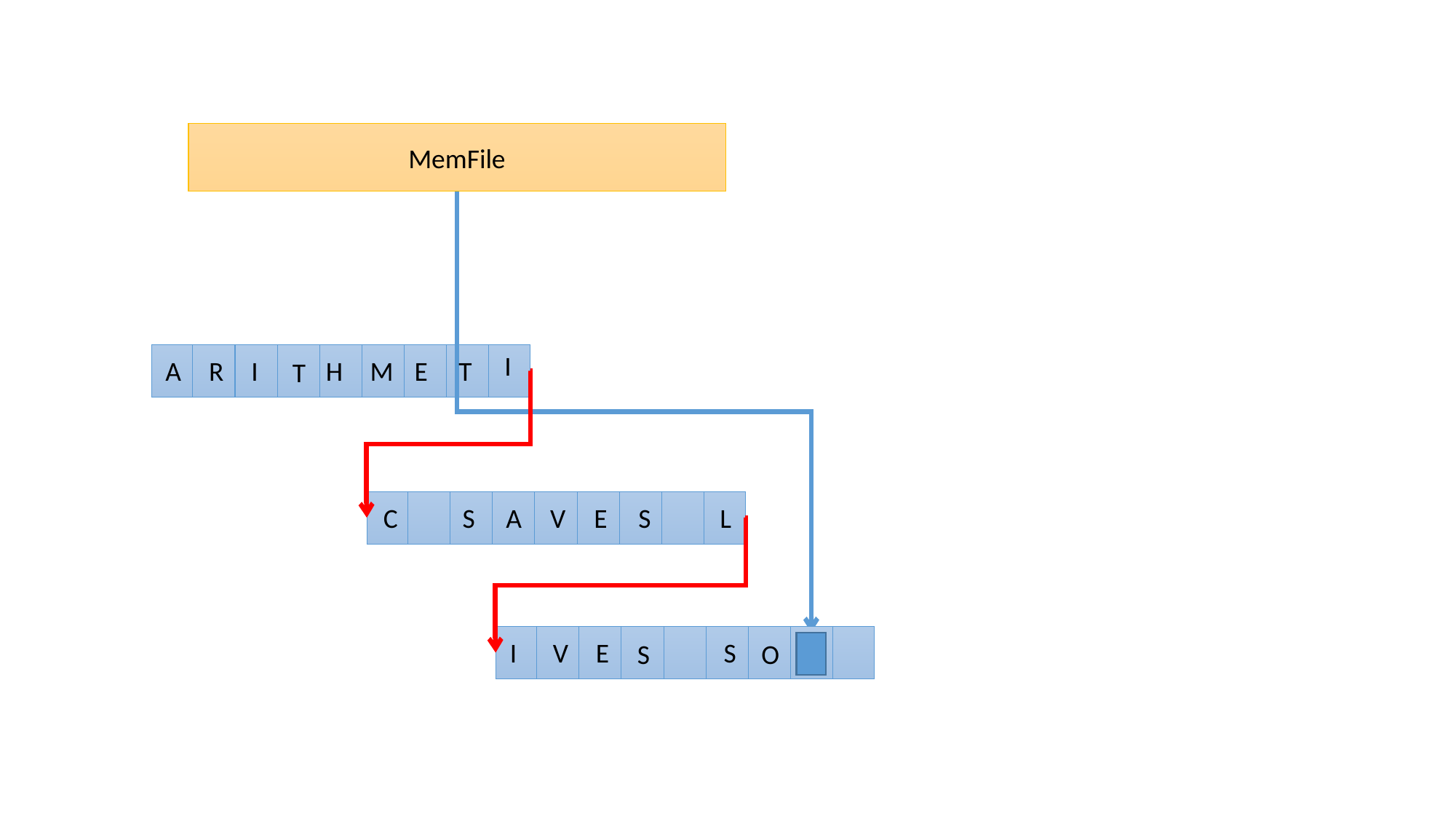

MemFile
I

A
R
I
H
M
E
T
T

C
S
A
V
E
S
L

S
I
V
E
S
O